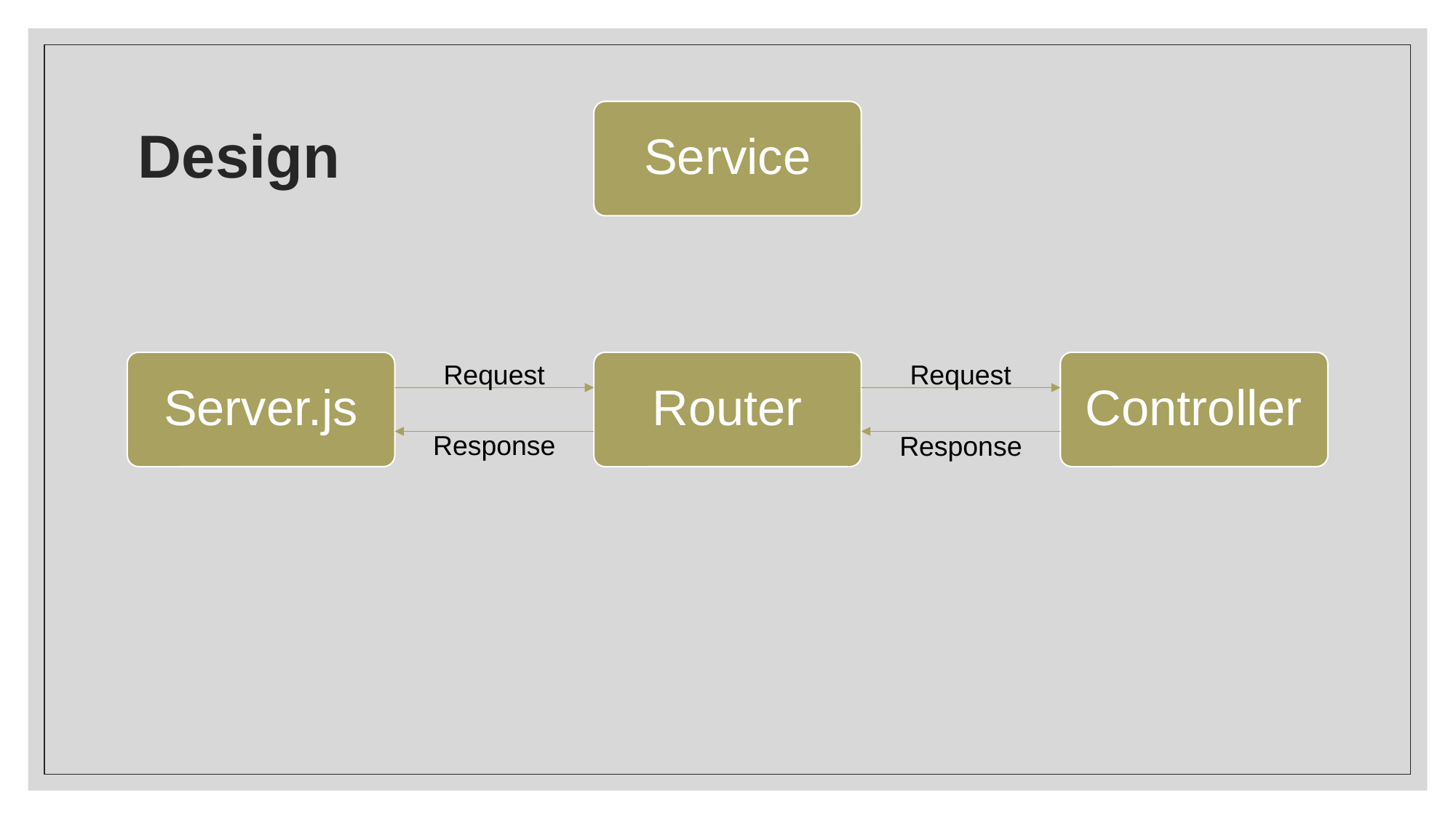

# Design
Service
Request
Request
Router
Controller
Server.js
Response
Response